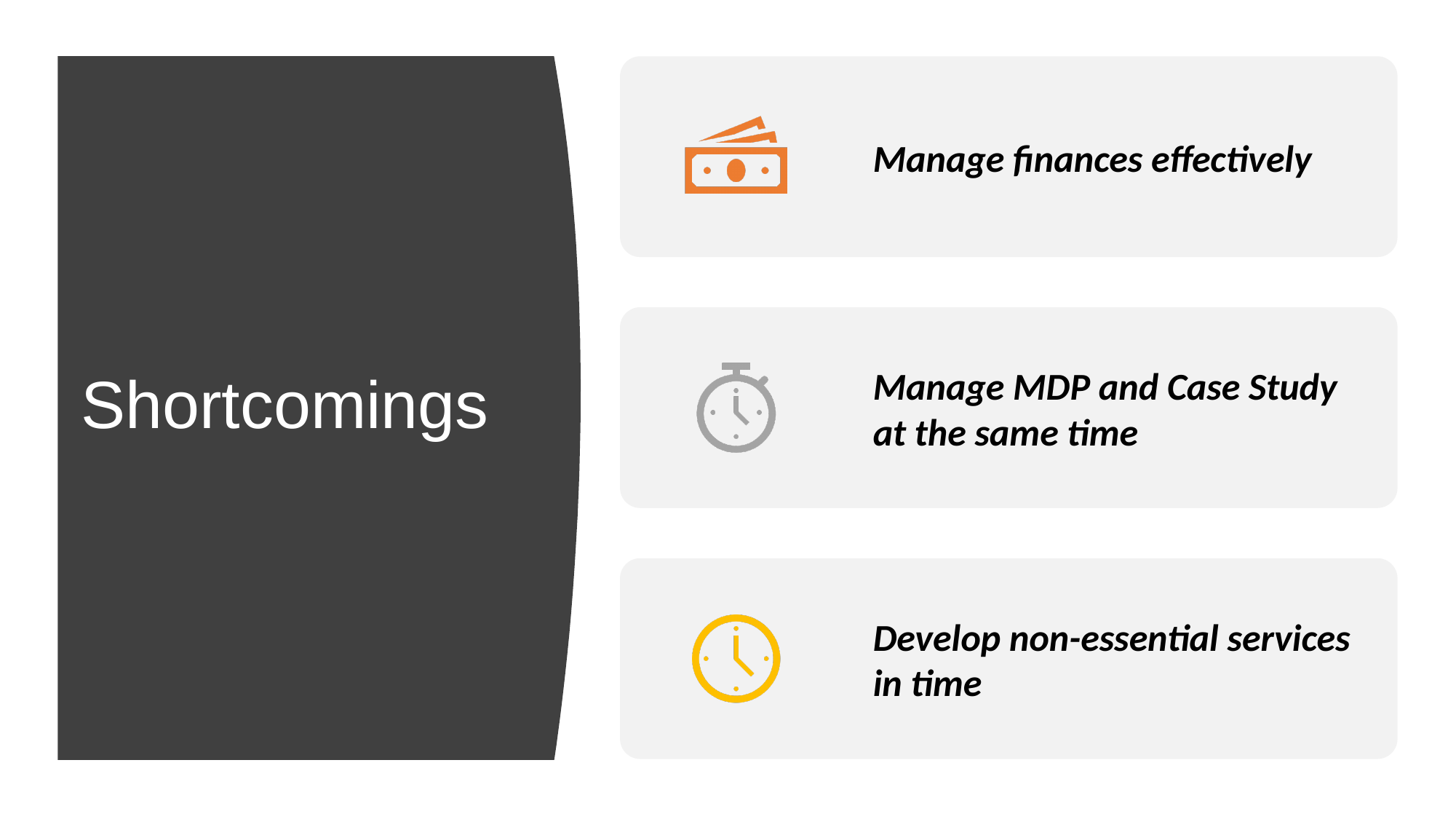

Manage finances effectively
Manage MDP and Case Study at the same time
Develop non-essential services in time

# Shortcomings